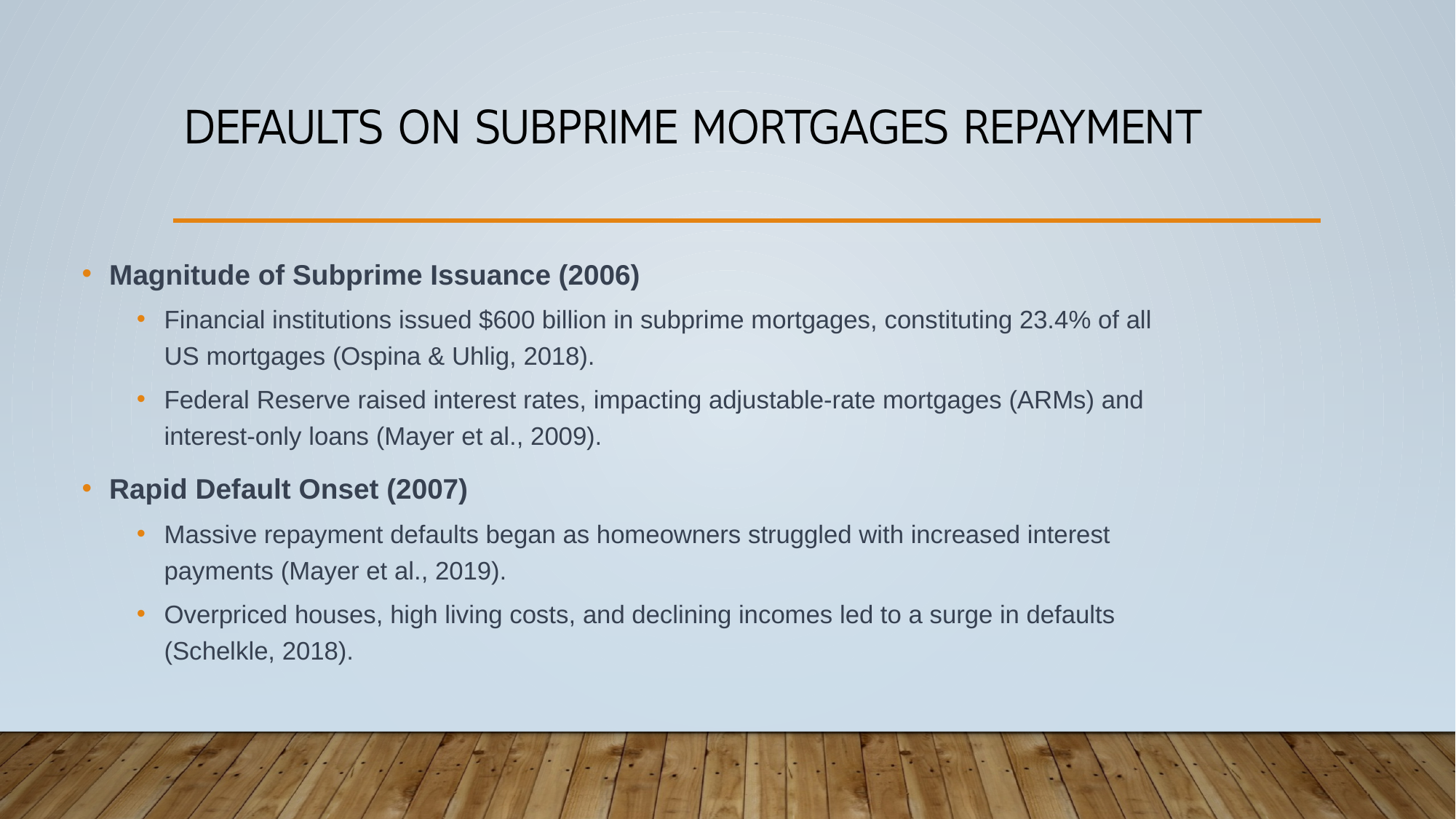

# Defaults on Subprime Mortgages Repayment
Magnitude of Subprime Issuance (2006)
Financial institutions issued $600 billion in subprime mortgages, constituting 23.4% of all US mortgages (Ospina & Uhlig, 2018).
Federal Reserve raised interest rates, impacting adjustable-rate mortgages (ARMs) and interest-only loans (Mayer et al., 2009).
Rapid Default Onset (2007)
Massive repayment defaults began as homeowners struggled with increased interest payments (Mayer et al., 2019).
Overpriced houses, high living costs, and declining incomes led to a surge in defaults (Schelkle, 2018).